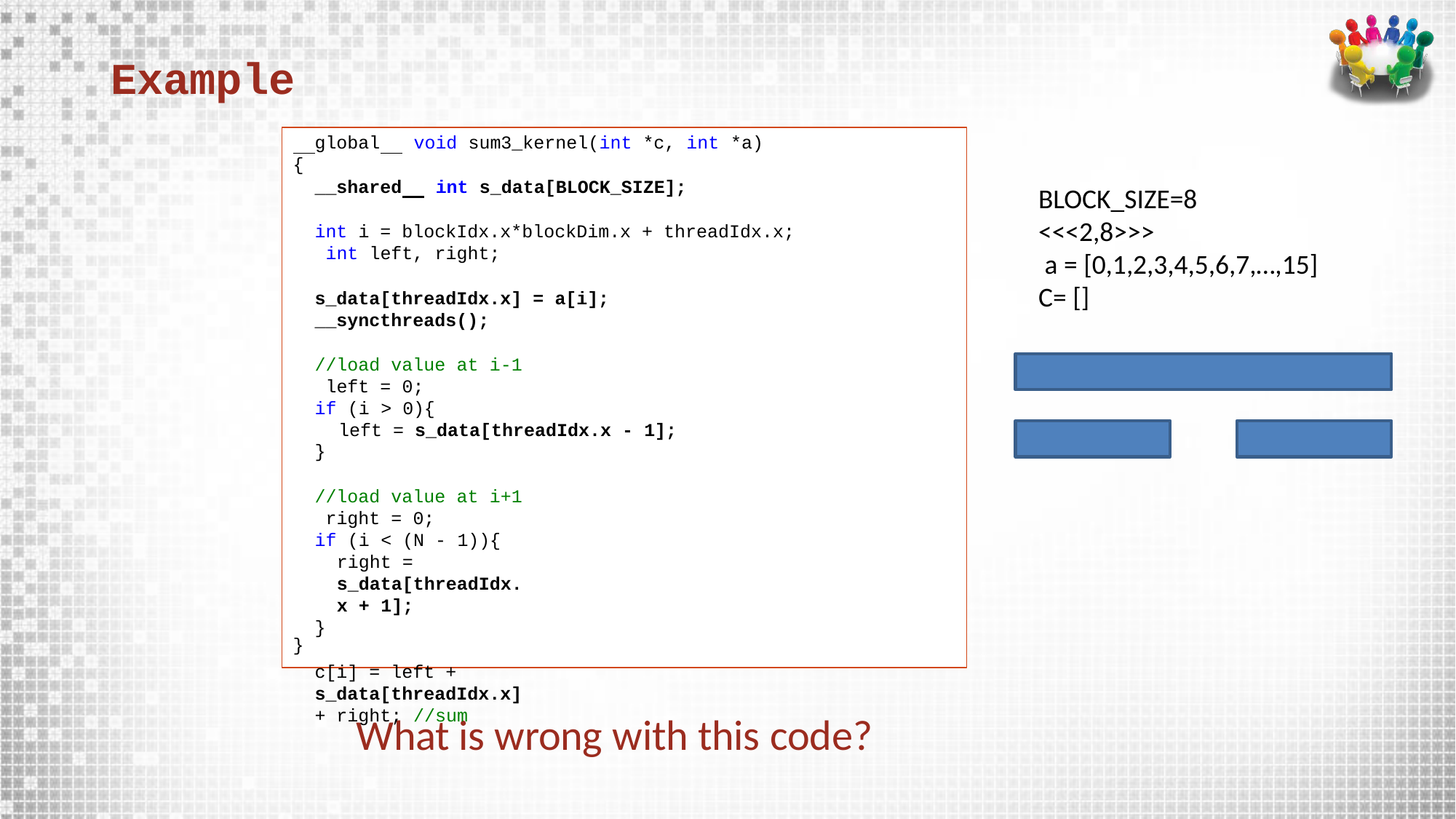

# Example

global	void sum3_kernel(int *c, int *a)

__shared	int s_data[BLOCK_SIZE];

int i = blockIdx.x*blockDim.x + threadIdx.x;  int left, right;

s_data[threadIdx.x] = a[i];
__syncthreads();

//load value at i-1  left = 0;
if (i > 0){
left = s_data[threadIdx.x - 1];
}

//load value at i+1  right = 0;
if (i < (N - 1)){
right = s_data[threadIdx.x + 1];
}

c[i] = left + s_data[threadIdx.x] + right; //sum
{

BLOCK_SIZE=8
<<<2,8>>>
 a = [0,1,2,3,4,5,6,7,…,15]
C= []

}
What is wrong with this code?